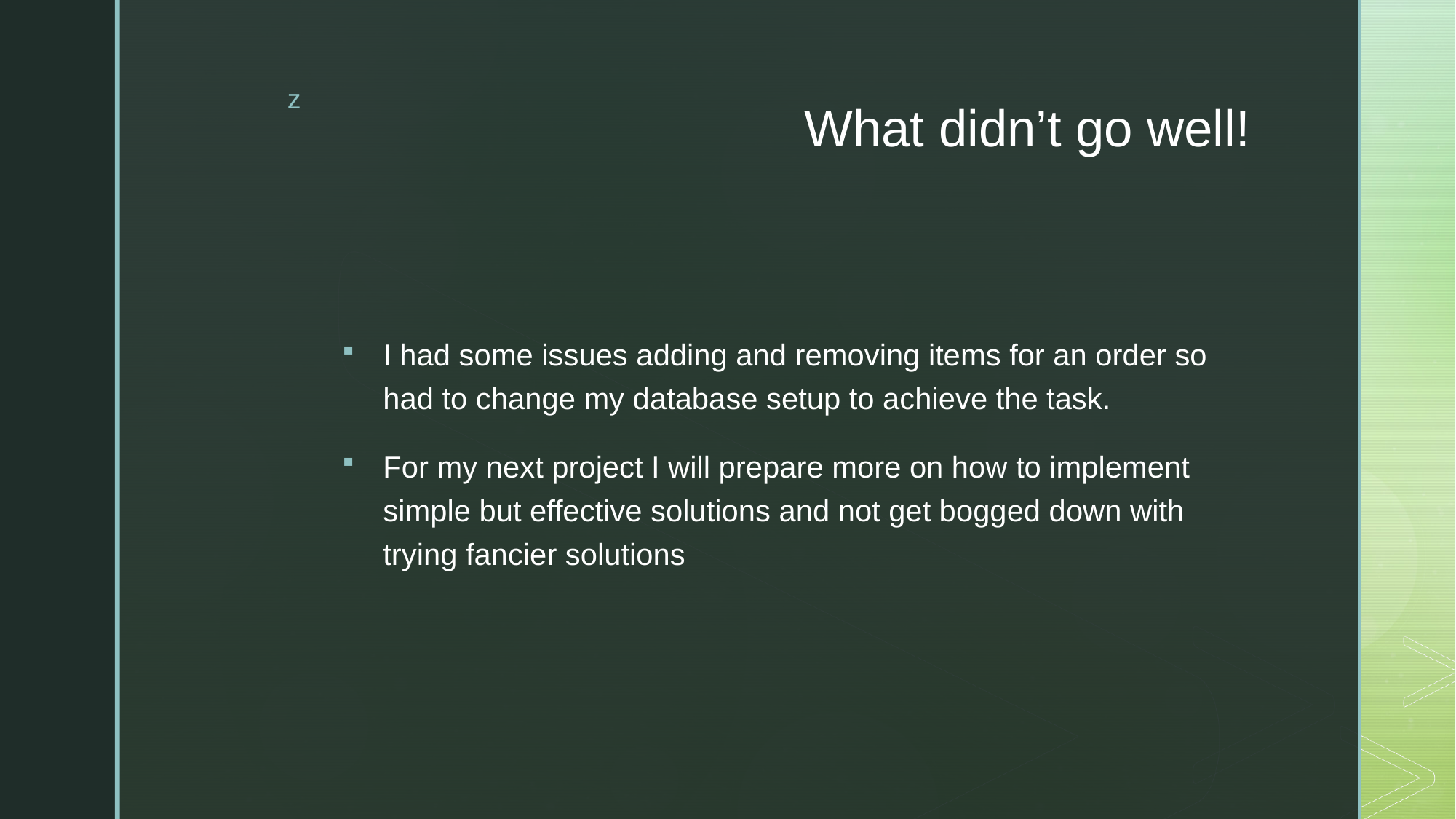

# What didn’t go well!
I had some issues adding and removing items for an order so had to change my database setup to achieve the task.
For my next project I will prepare more on how to implement simple but effective solutions and not get bogged down with trying fancier solutions